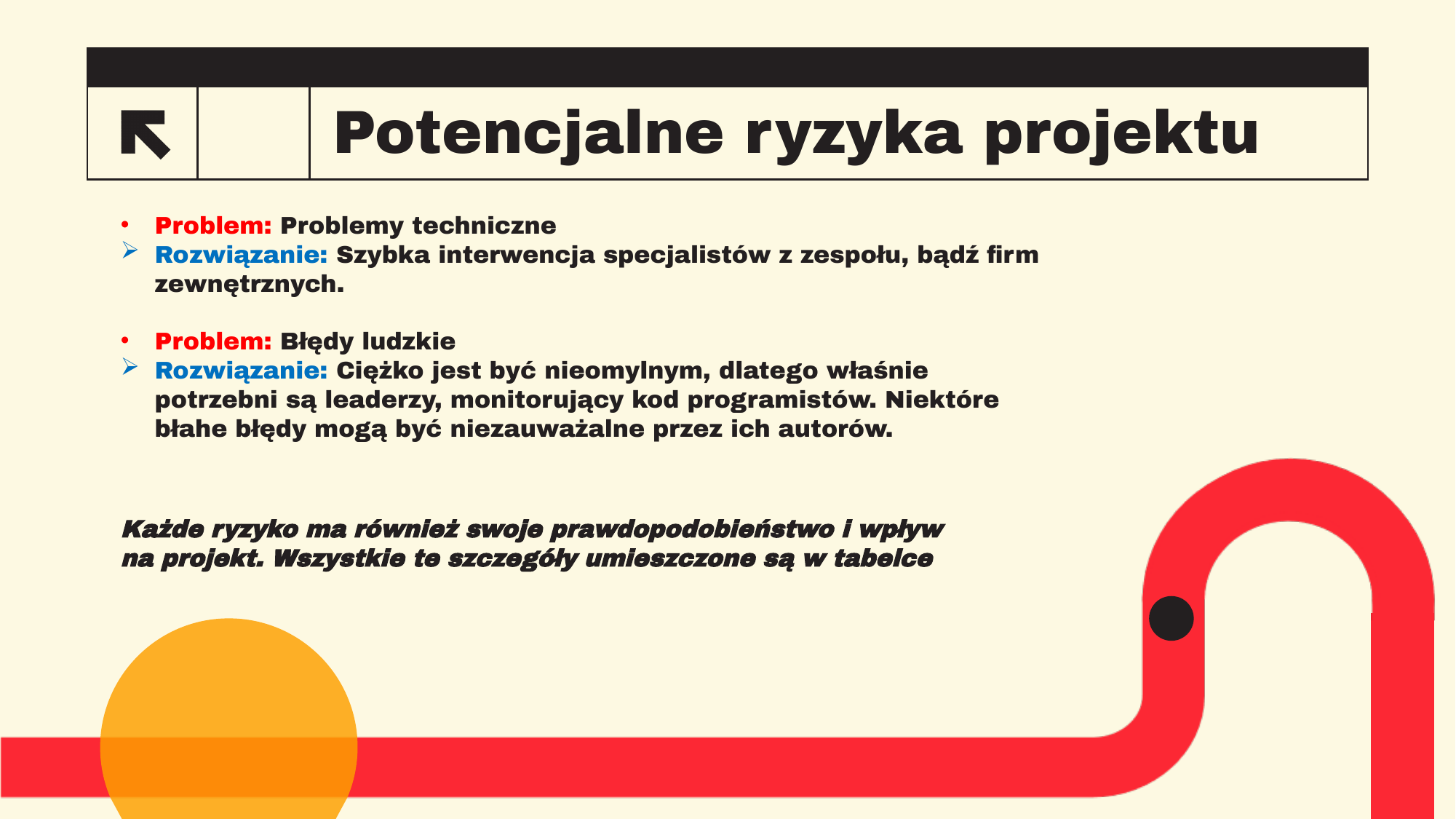

# Potencjalne ryzyka projektu

13
Problem: Problemy techniczne
Rozwiązanie: Szybka interwencja specjalistów z zespołu, bądź firm zewnętrznych.

Problem: Błędy ludzkie
Rozwiązanie: Ciężko jest być nieomylnym, dlatego właśnie potrzebni są leaderzy, monitorujący kod programistów. Niektóre błahe błędy mogą być niezauważalne przez ich autorów.

Każde ryzyko ma również swoje prawdopodobieństwo i wpływ na projekt. Wszystkie te szczegóły umieszczone są w tabelce